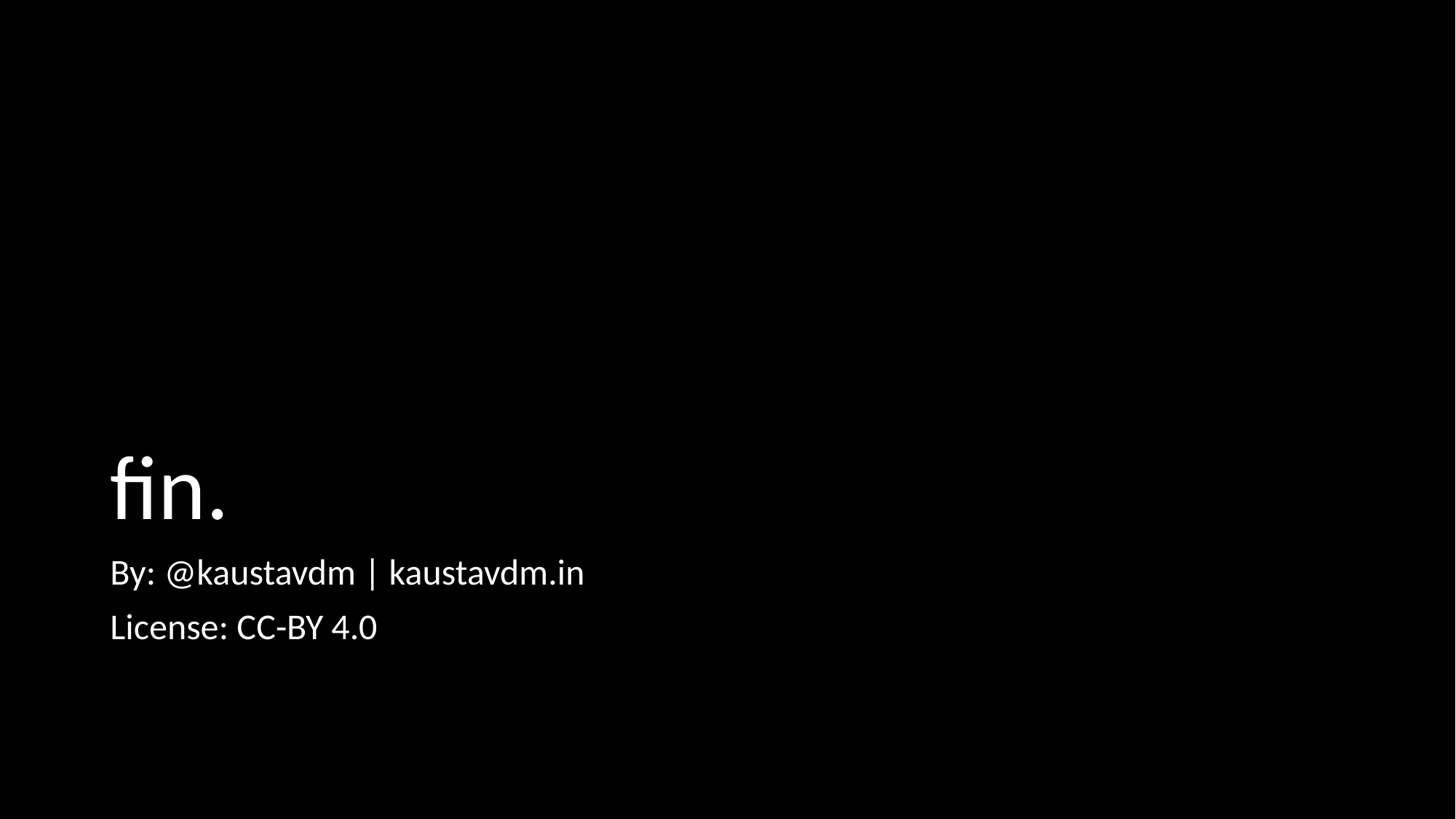

# fin.
By: @kaustavdm | kaustavdm.in
License: CC-BY 4.0